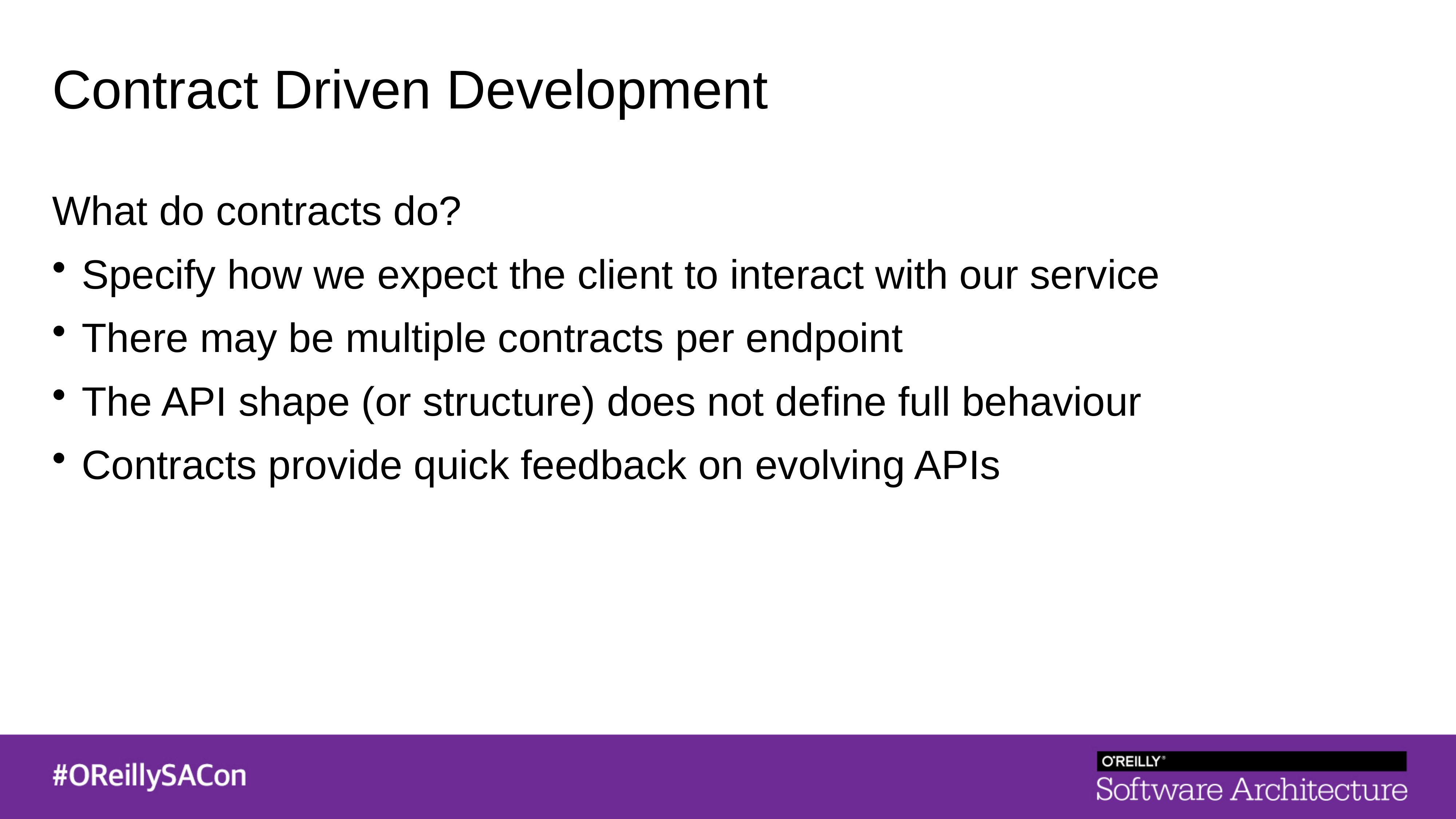

Contract Driven Development
What do contracts do?
Specify how we expect the client to interact with our service
There may be multiple contracts per endpoint
The API shape (or structure) does not define full behaviour
Contracts provide quick feedback on evolving APIs